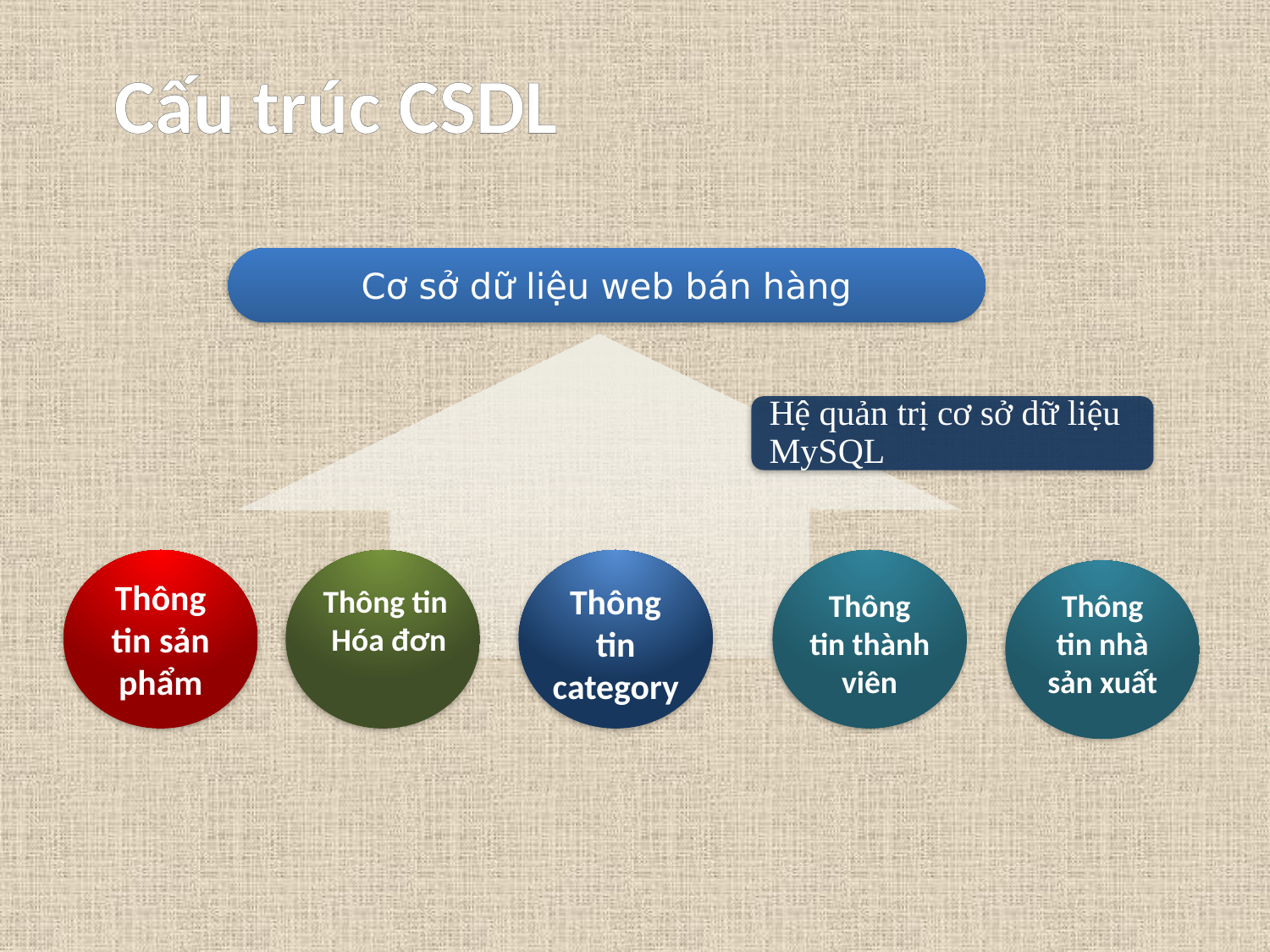

Cấu trúc CSDL
Cơ sở dữ liệu web bán hàng

Hệ quản trị cơ sở dữ liệu MySQL

Thông tin sản phẩm
Thông tin category
Thông tin
Hóa đơn
Thông tin thành viên
Thông tin nhà sản xuất